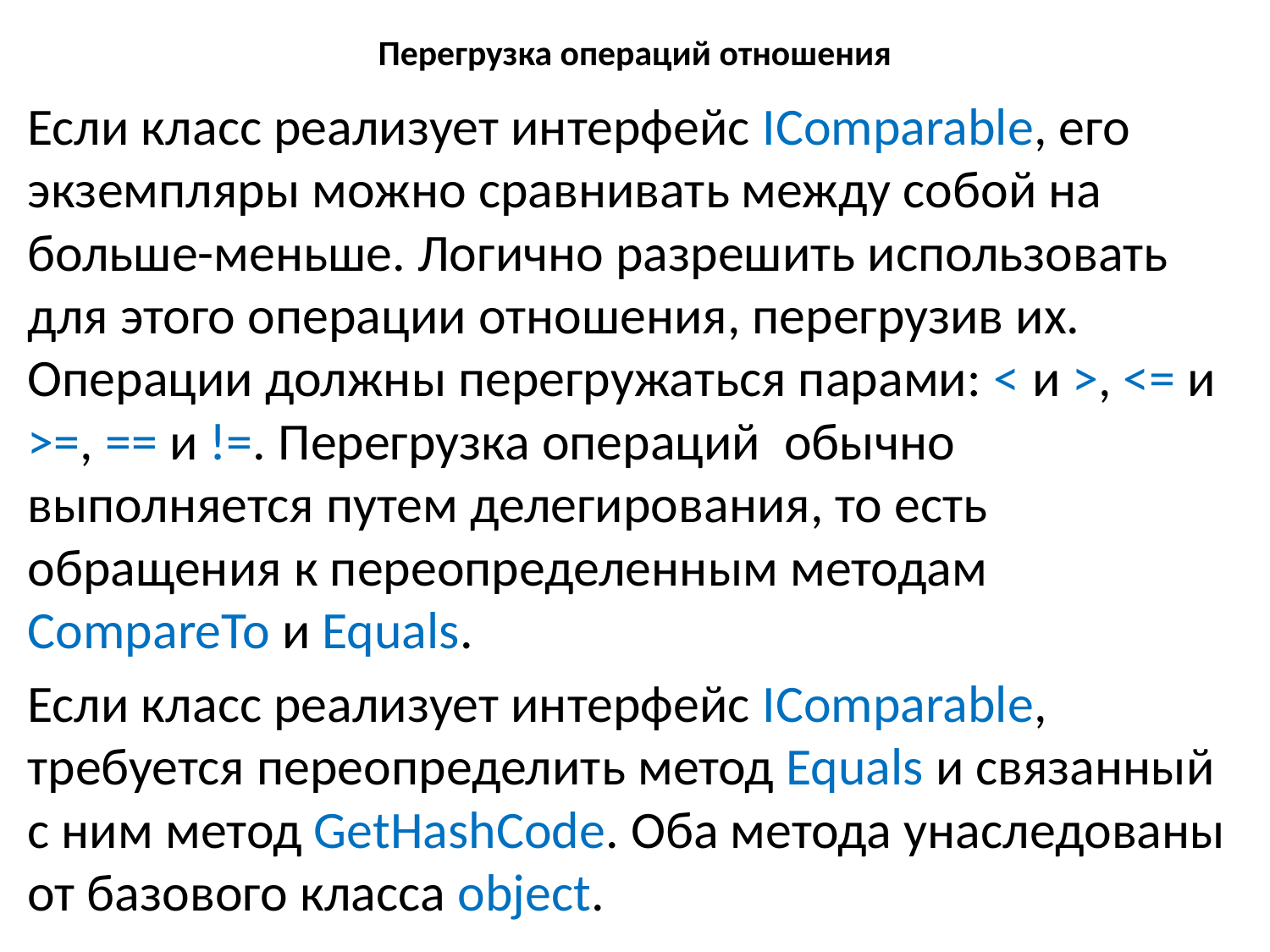

# Перегрузка операций отношения
Если класс реализует интерфейс IComparable, его экземпляры можно сравнивать между собой на больше-меньше. Логично разрешить использовать для этого операции отношения, перегрузив их. Операции должны перегружаться парами: < и >, <= и >=, == и !=. Перегрузка операций  обычно выполняется путем делегирования, то есть обращения к переопределенным методам CompareTo и Equals.
Если класс реализует интерфейс IComparable, требуется переопределить метод Equals и связанный с ним метод GetHashCode. Оба метода унаследованы от базового класса object.